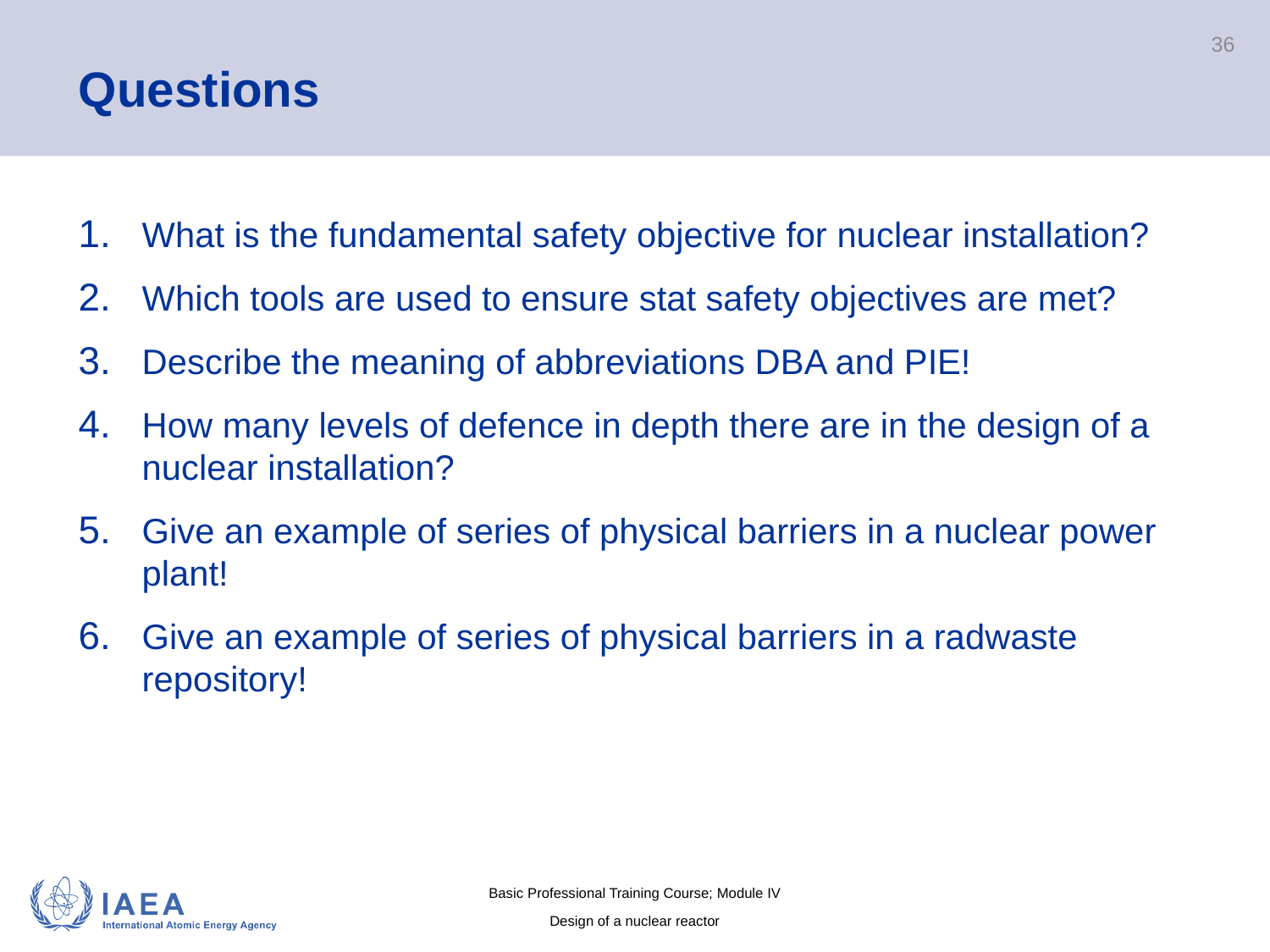

# Questions
36
What is the fundamental safety objective for nuclear installation?
Which tools are used to ensure stat safety objectives are met?
Describe the meaning of abbreviations DBA and PIE!
How many levels of defence in depth there are in the design of a nuclear installation?
Give an example of series of physical barriers in a nuclear power plant!
Give an example of series of physical barriers in a radwaste repository!